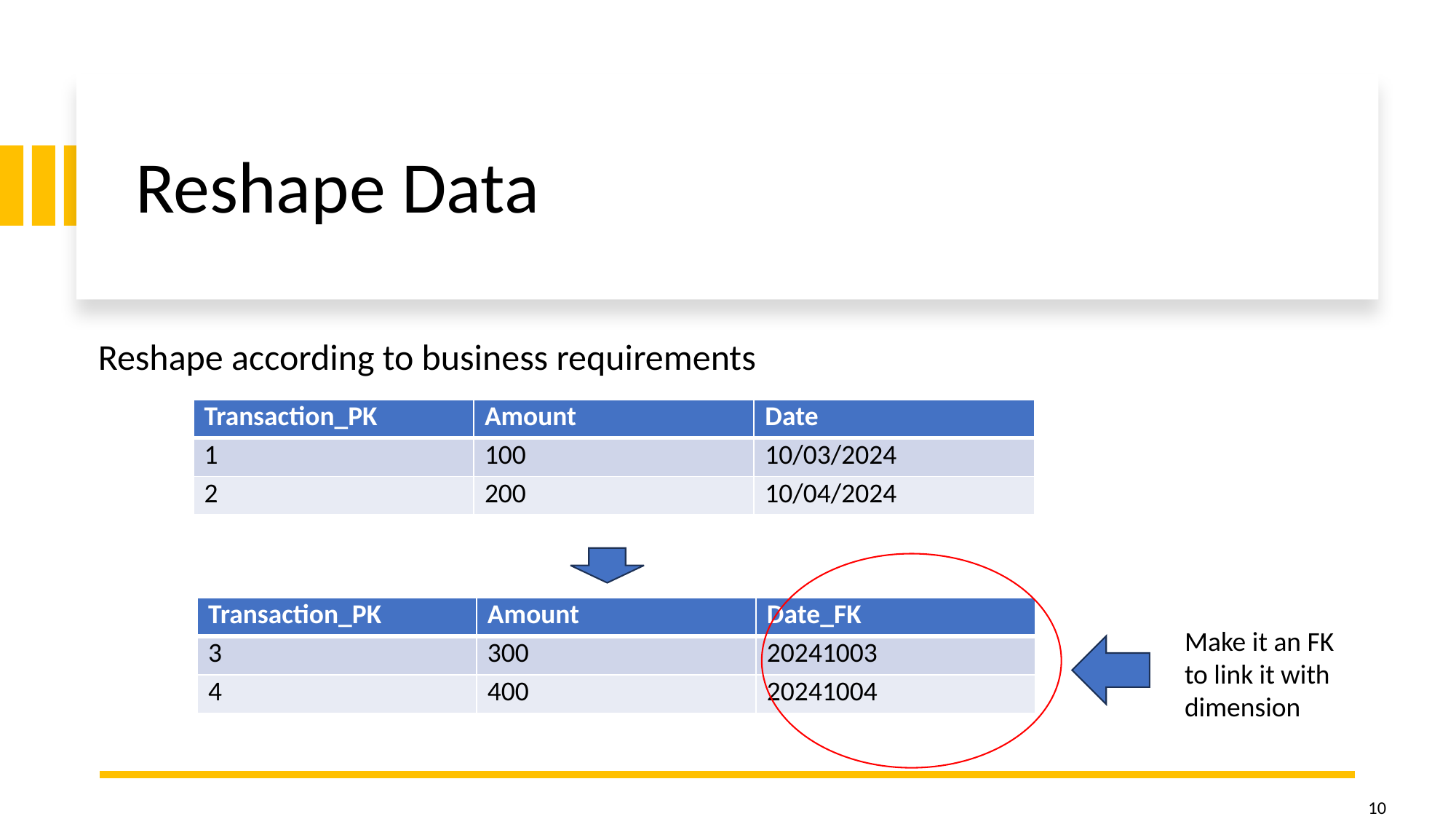

# Reshape Data

Reshape according to business requirements

| Transaction\_PK | Amount | Date |
| --- | --- | --- |
| 1 | 100 | 10/03/2024 |
| 2 | 200 | 10/04/2024 |

| Transaction\_PK | Amount | Date\_FK |
| --- | --- | --- |
| 3 | 300 | 20241003 |
| 4 | 400 | 20241004 |
Make it an FK to link it with dimension

10